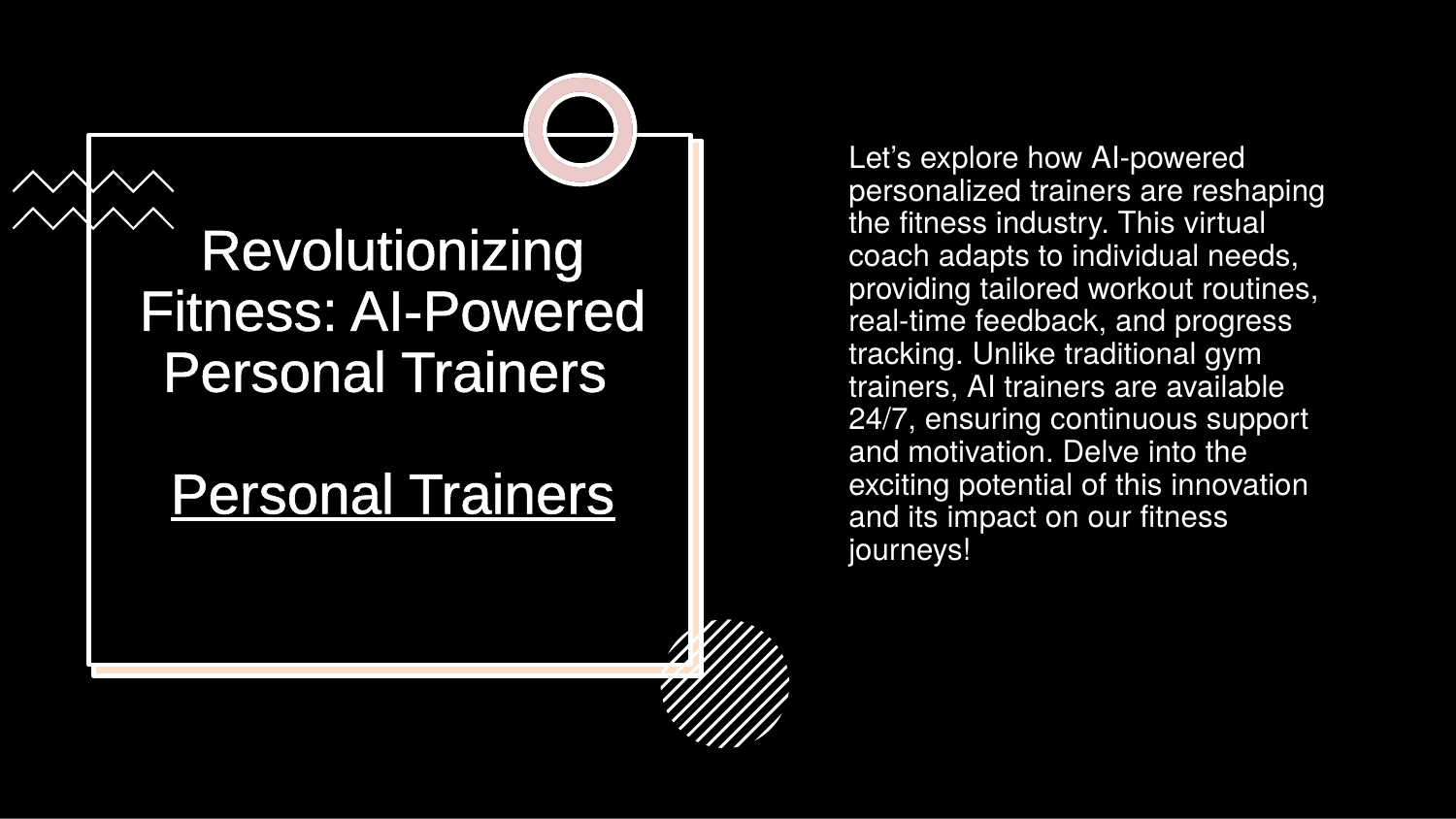

Let’s explore how AI-powered personalized trainers are reshaping the fitness industry. This virtual coach adapts to individual needs, providing tailored workout routines, real-time feedback, and progress tracking. Unlike traditional gym trainers, AI trainers are available 24/7, ensuring continuous support and motivation. Delve into the exciting potential of this innovation and its impact on our fitness journeys!

# Revolutionizing Fitness: AI-Powered Personal Trainers Personal Trainers